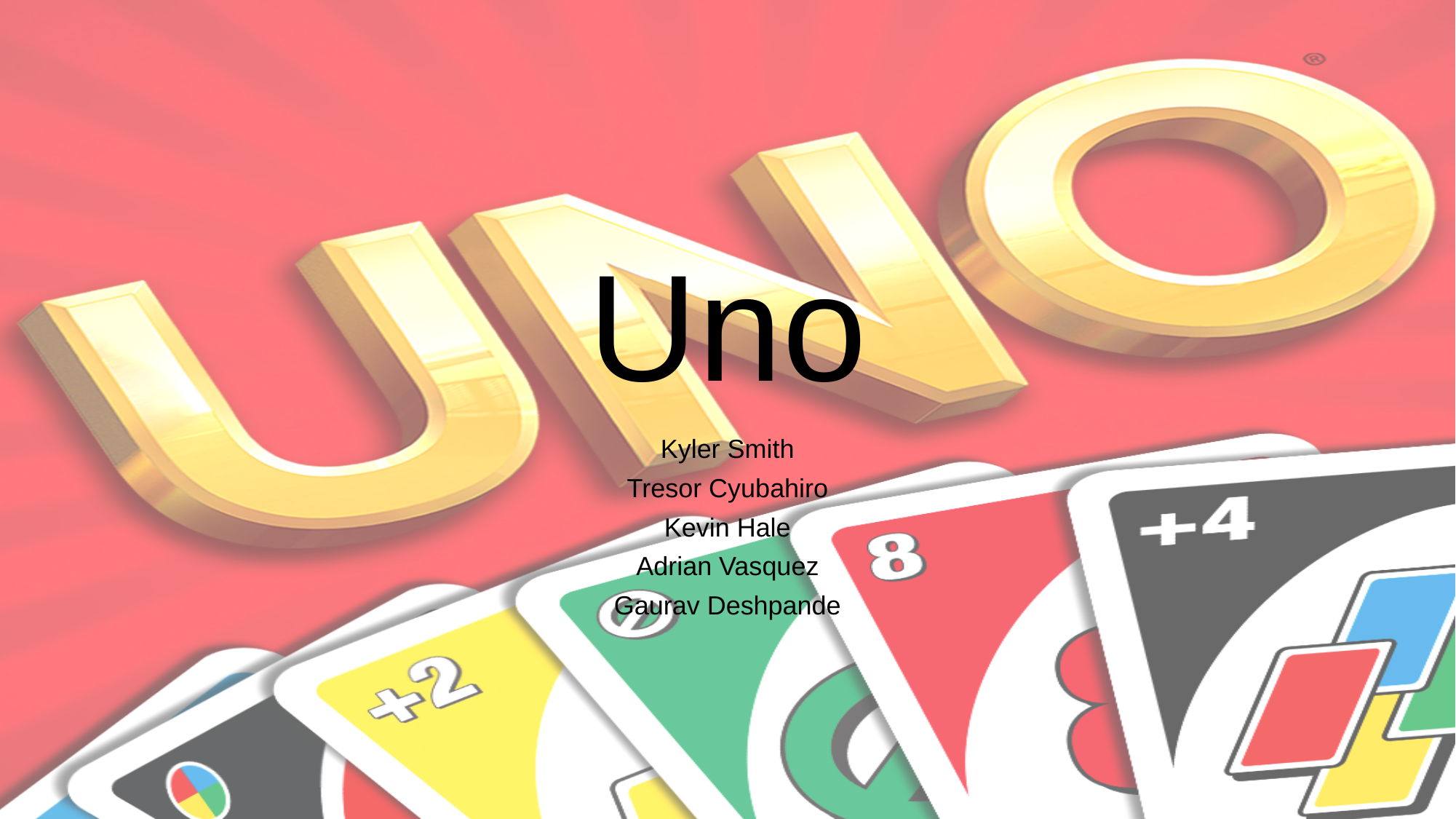

# Uno
Kyler Smith
Tresor Cyubahiro
Kevin Hale
Adrian Vasquez
Gaurav Deshpande